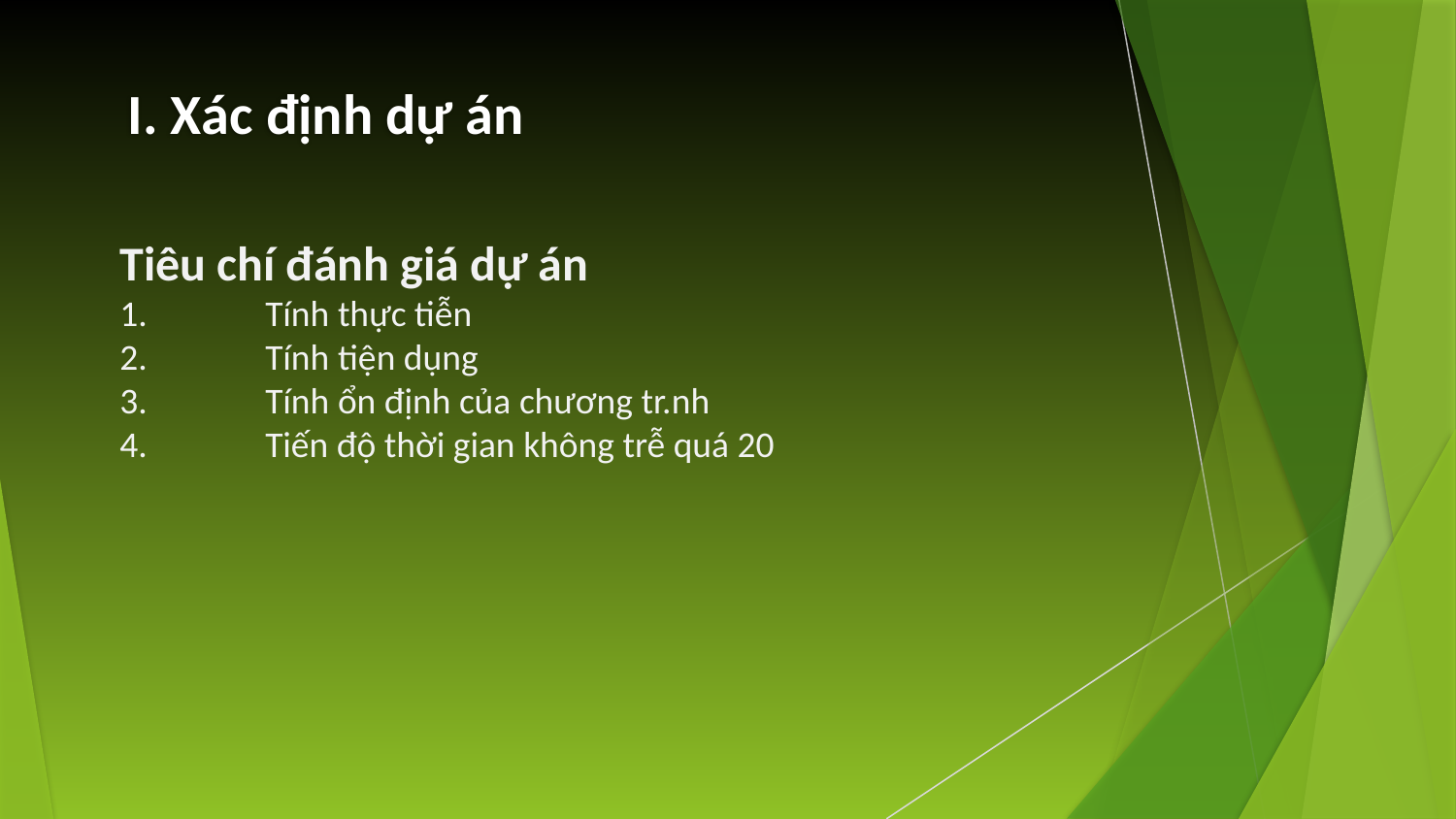

I. Xác định dự án
Tiêu chí đánh giá dự án
1.	Tính thực tiễn
2.	Tính tiện dụng
3.	Tính ổn định của chương tr.nh
4.	Tiến độ thời gian không trễ quá 20